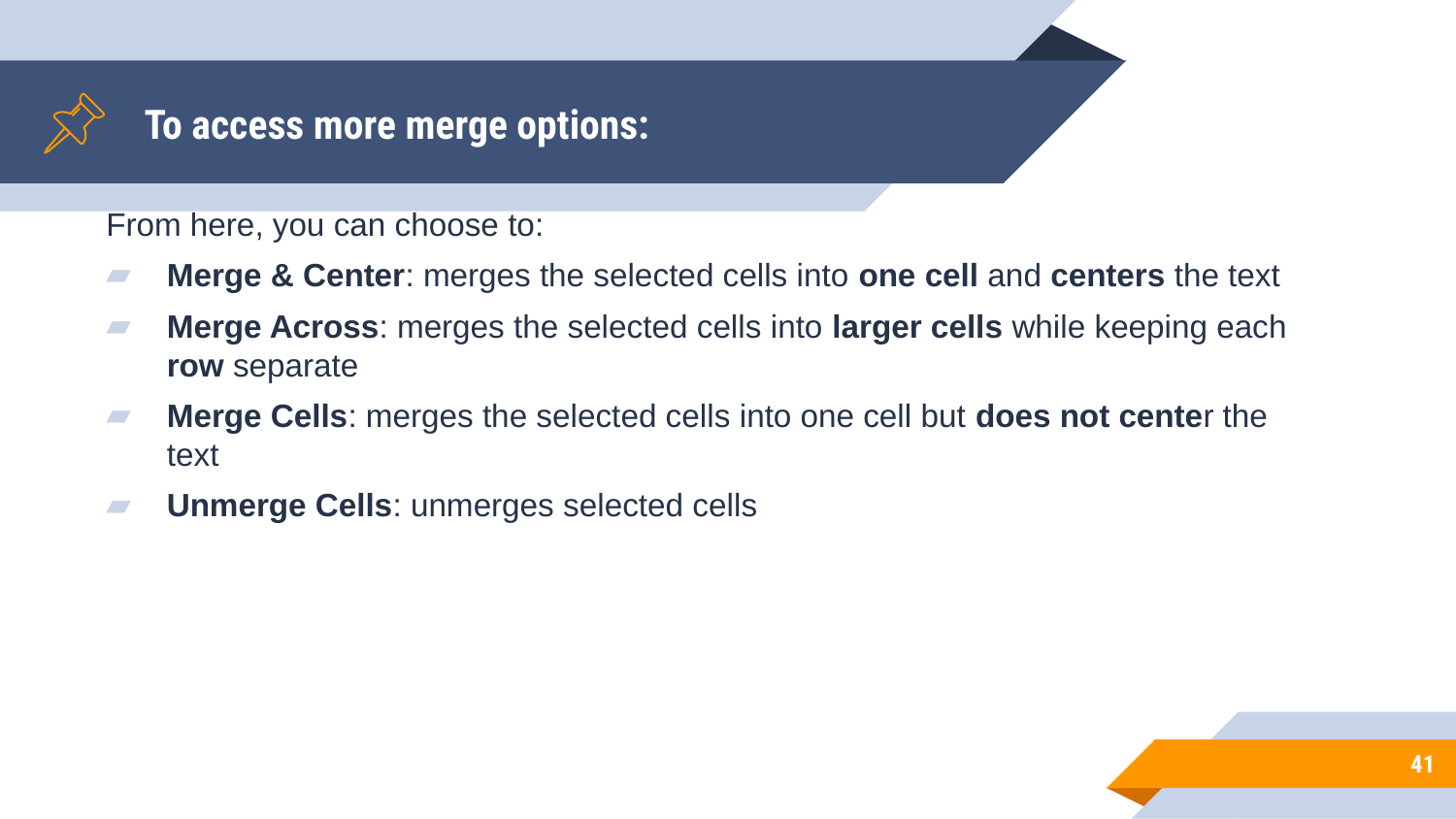

# To access more merge options:

From here, you can choose to:
Merge & Center: merges the selected cells into one cell and centers the text
Merge Across: merges the selected cells into larger cells while keeping each row separate
Merge Cells: merges the selected cells into one cell but does not center the text
Unmerge Cells: unmerges selected cells
41